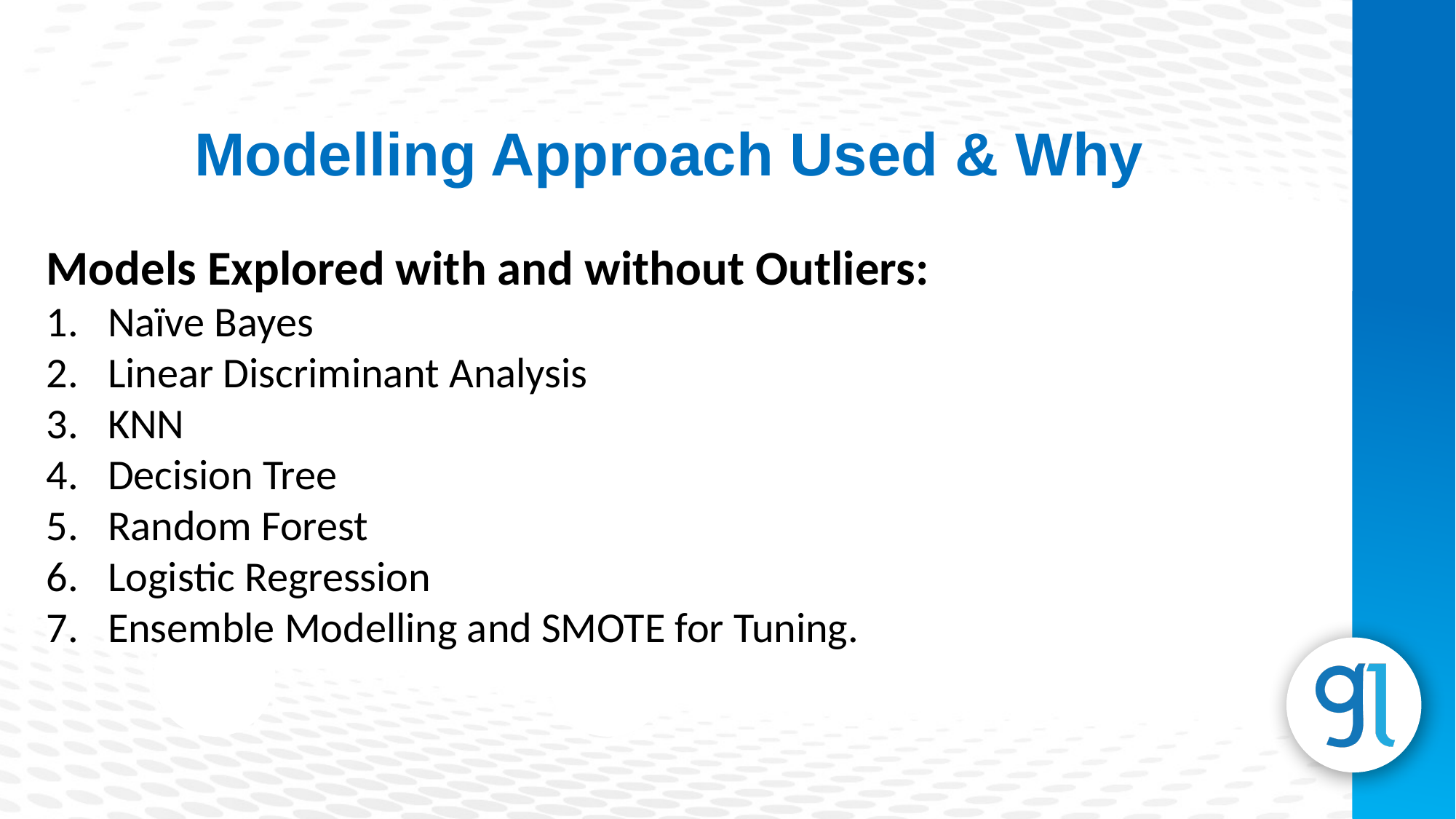

Modelling Approach Used & Why
Models Explored with and without Outliers:
Naïve Bayes
Linear Discriminant Analysis
KNN
Decision Tree
Random Forest
Logistic Regression
Ensemble Modelling and SMOTE for Tuning.
Subheading

Lorem Ipsum is simply dummy text of the printing and typesetting industry.